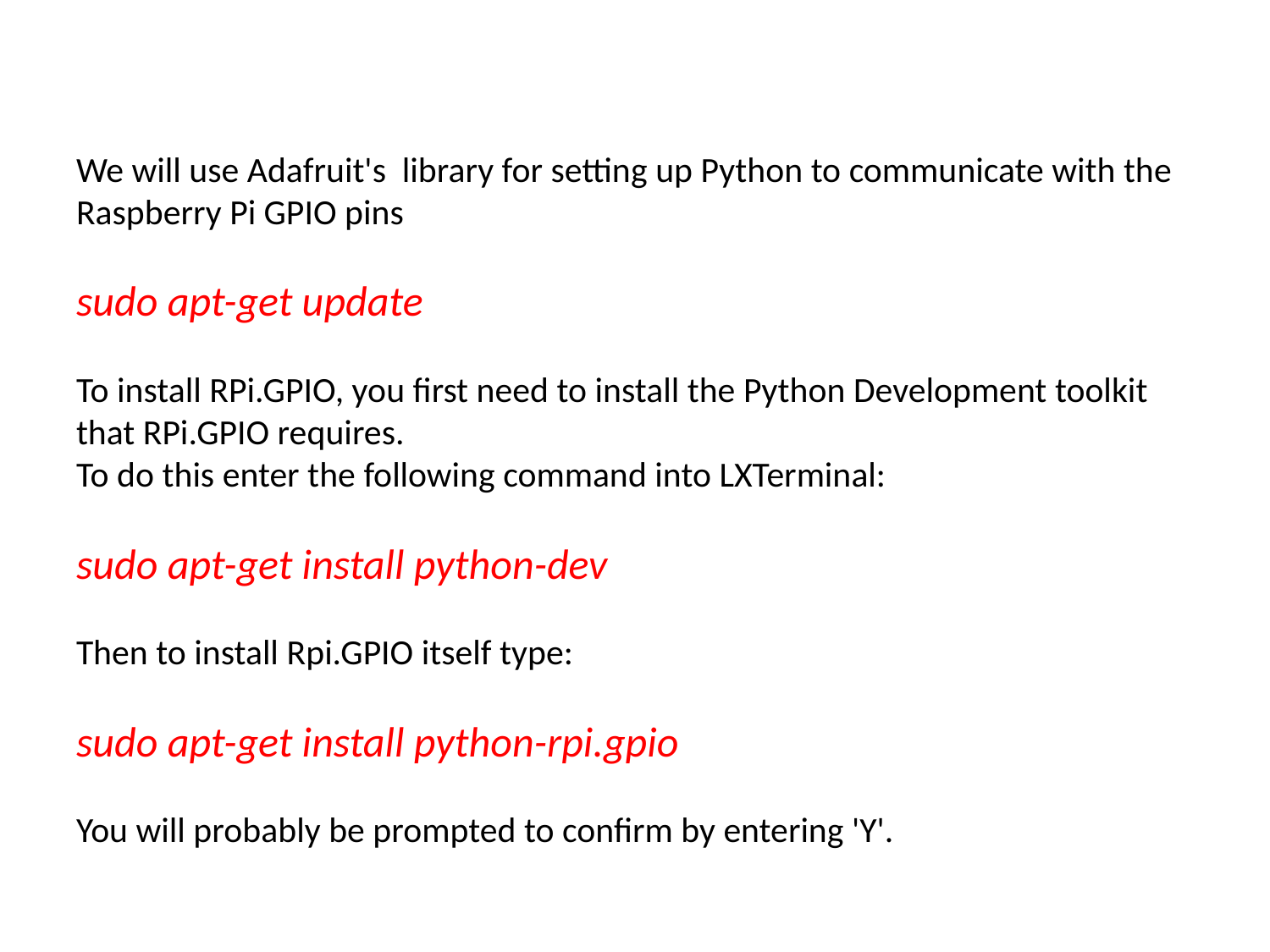

We will use Adafruit's  library for setting up Python to communicate with the Raspberry Pi GPIO pins

sudo apt-get update

To install RPi.GPIO, you first need to install the Python Development toolkit that RPi.GPIO requires.
To do this enter the following command into LXTerminal:

sudo apt-get install python-dev

Then to install Rpi.GPIO itself type:

sudo apt-get install python-rpi.gpio

You will probably be prompted to confirm by entering 'Y'.